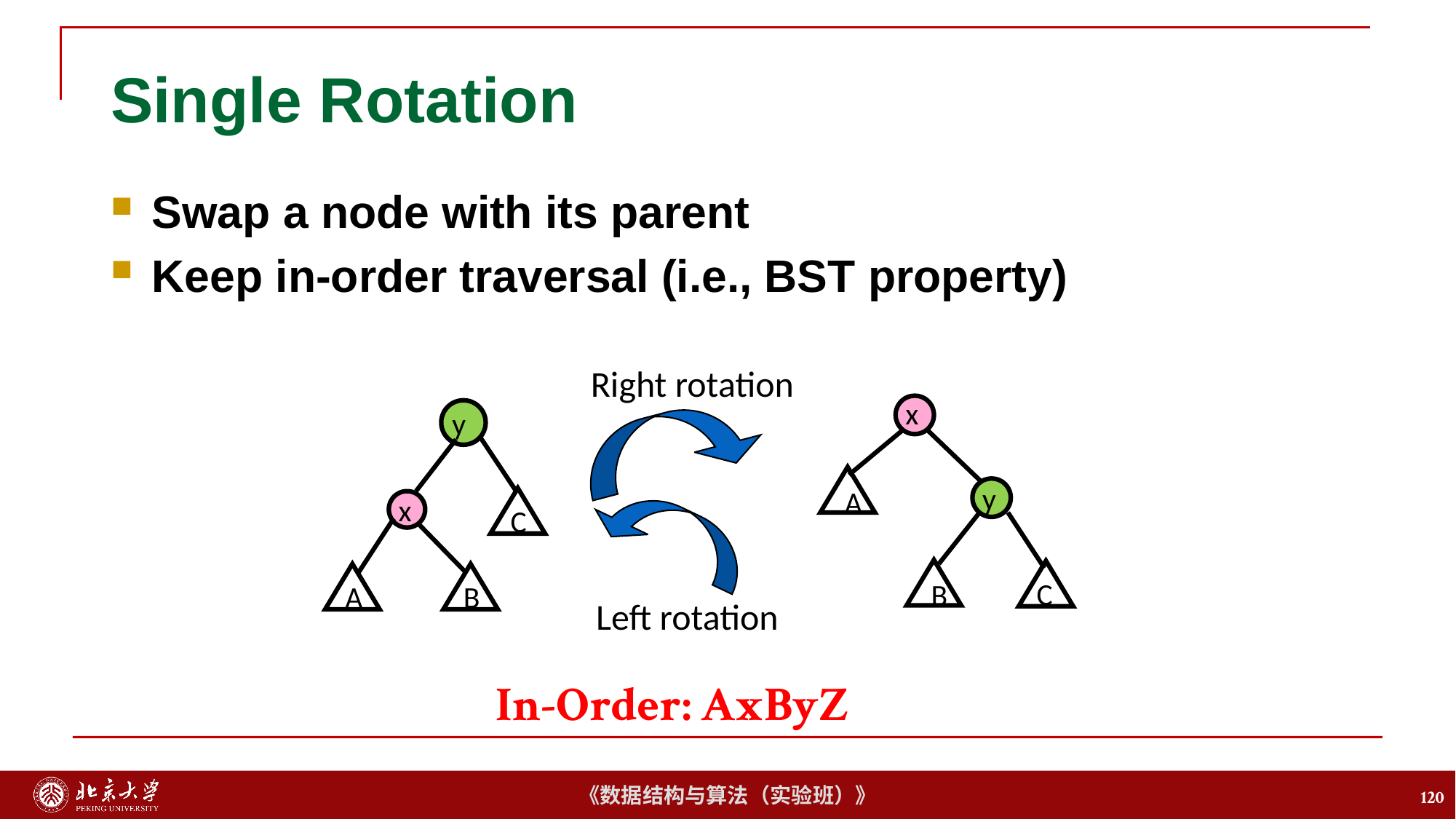

# Single Rotation
Swap a node with its parent
Keep in-order traversal (i.e., BST property)

Right rotation
x
y

A
y
C
x

B
C
A
B
Left rotation
In-Order: AxByZ
120